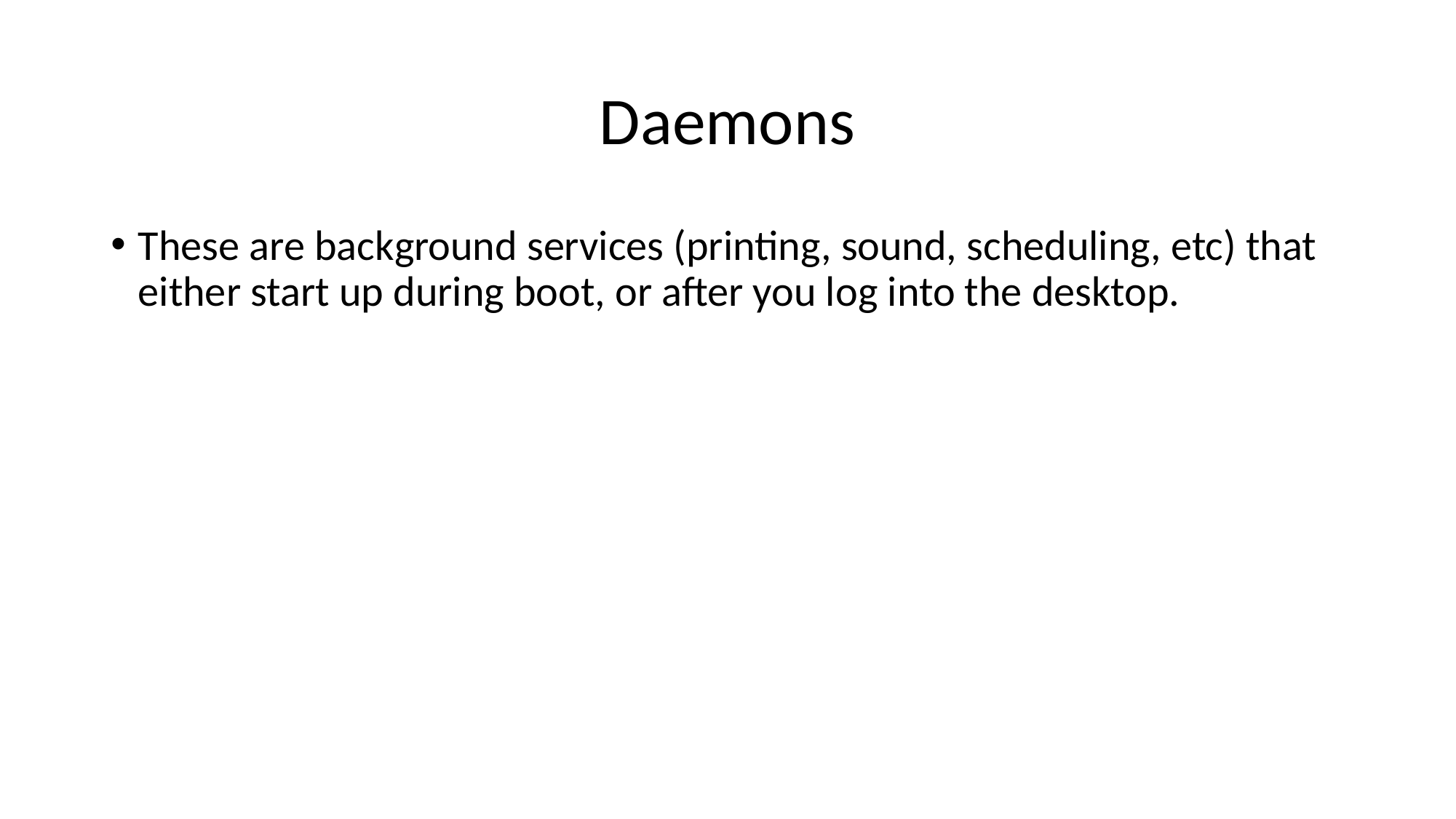

# Daemons
These are background services (printing, sound, scheduling, etc) that either start up during boot, or after you log into the desktop.